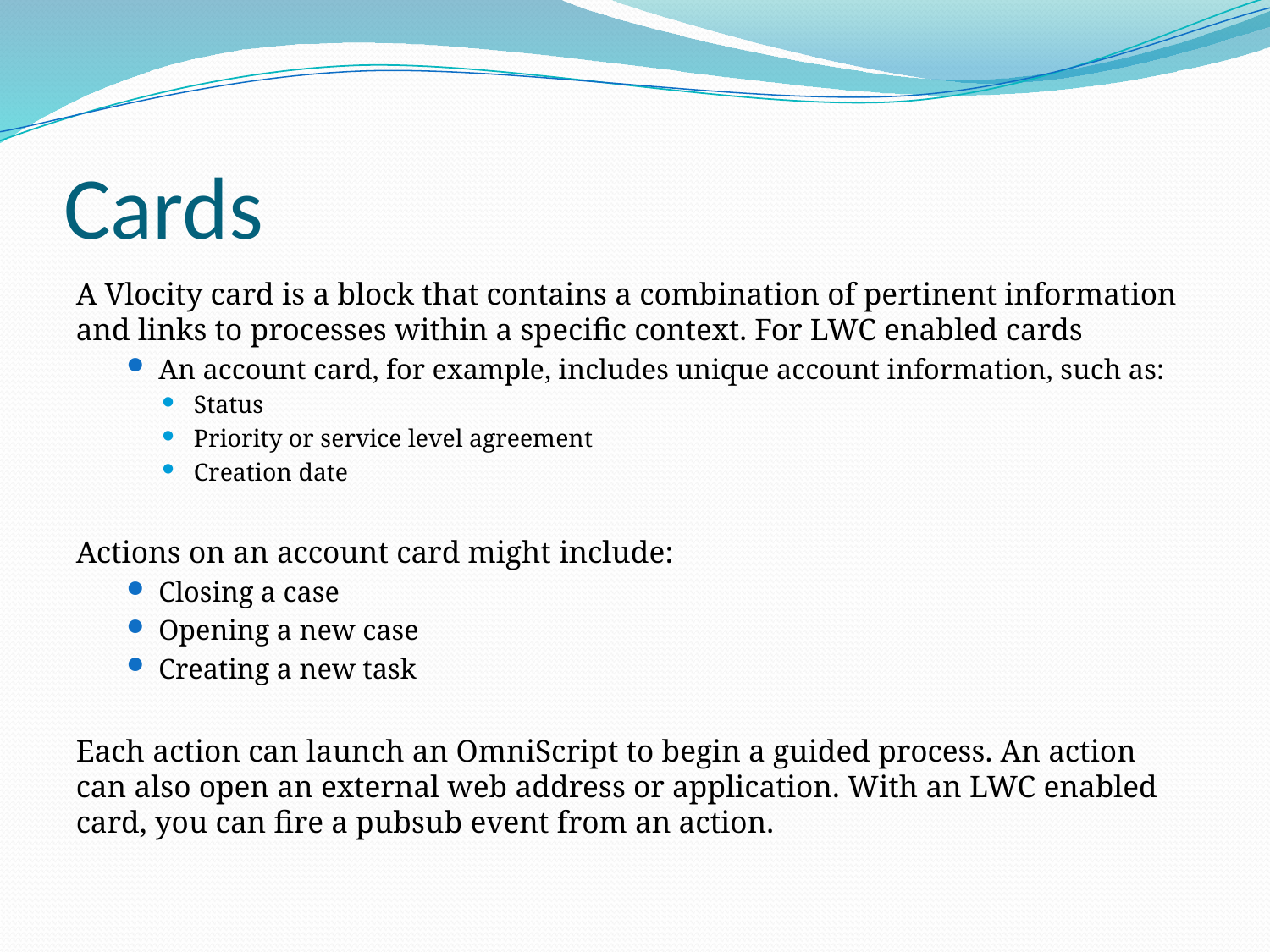

# Cards
A Vlocity card is a block that contains a combination of pertinent information and links to processes within a specific context. For LWC enabled cards
An account card, for example, includes unique account information, such as:
Status
Priority or service level agreement
Creation date

Actions on an account card might include:
Closing a case
Opening a new case
Creating a new task

Each action can launch an OmniScript to begin a guided process. An action can also open an external web address or application. With an LWC enabled card, you can fire a pubsub event from an action.